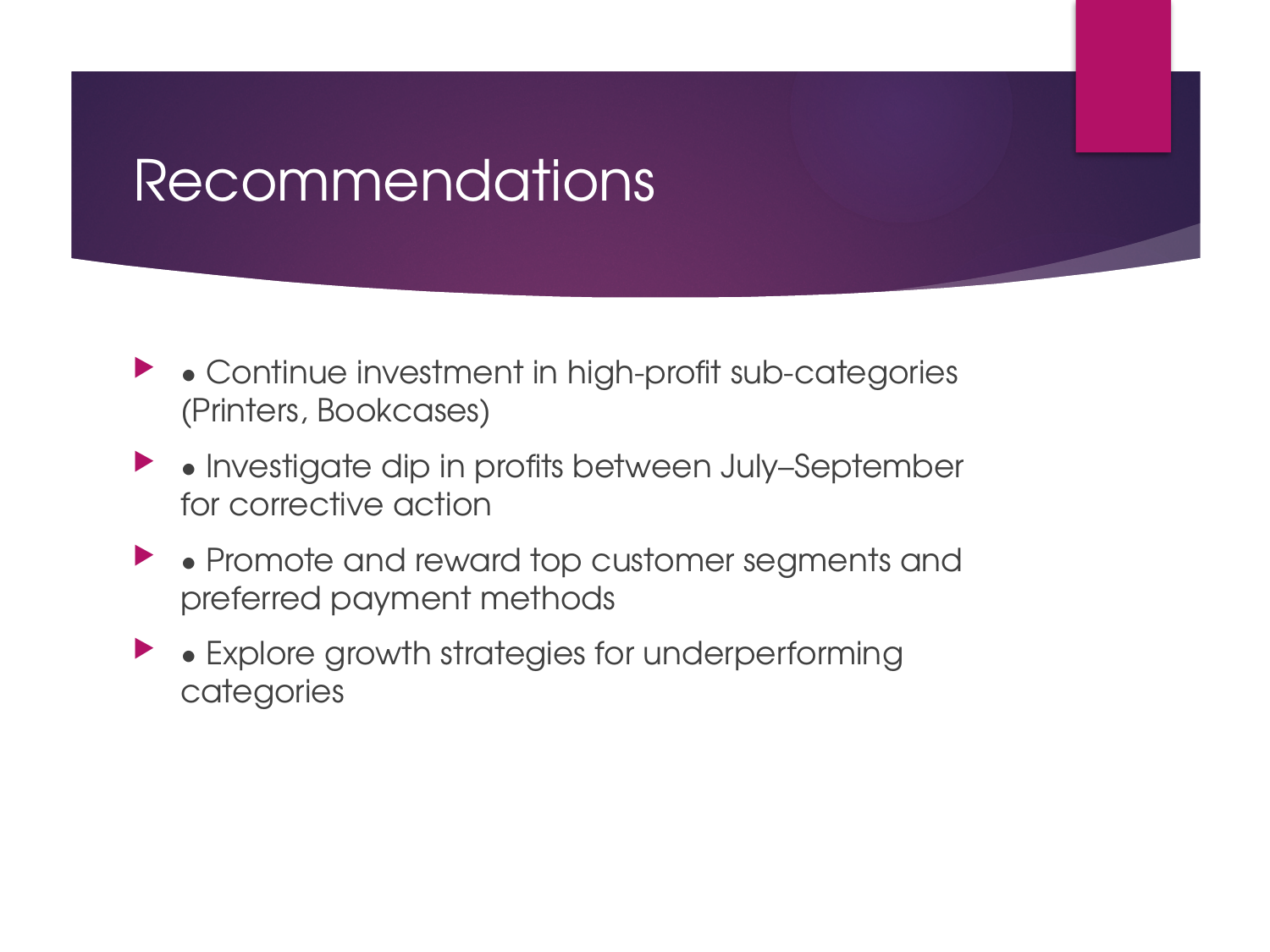

# Recommendations
• Continue investment in high-profit sub-categories (Printers, Bookcases)
• Investigate dip in profits between July–September for corrective action
• Promote and reward top customer segments and preferred payment methods
• Explore growth strategies for underperforming categories